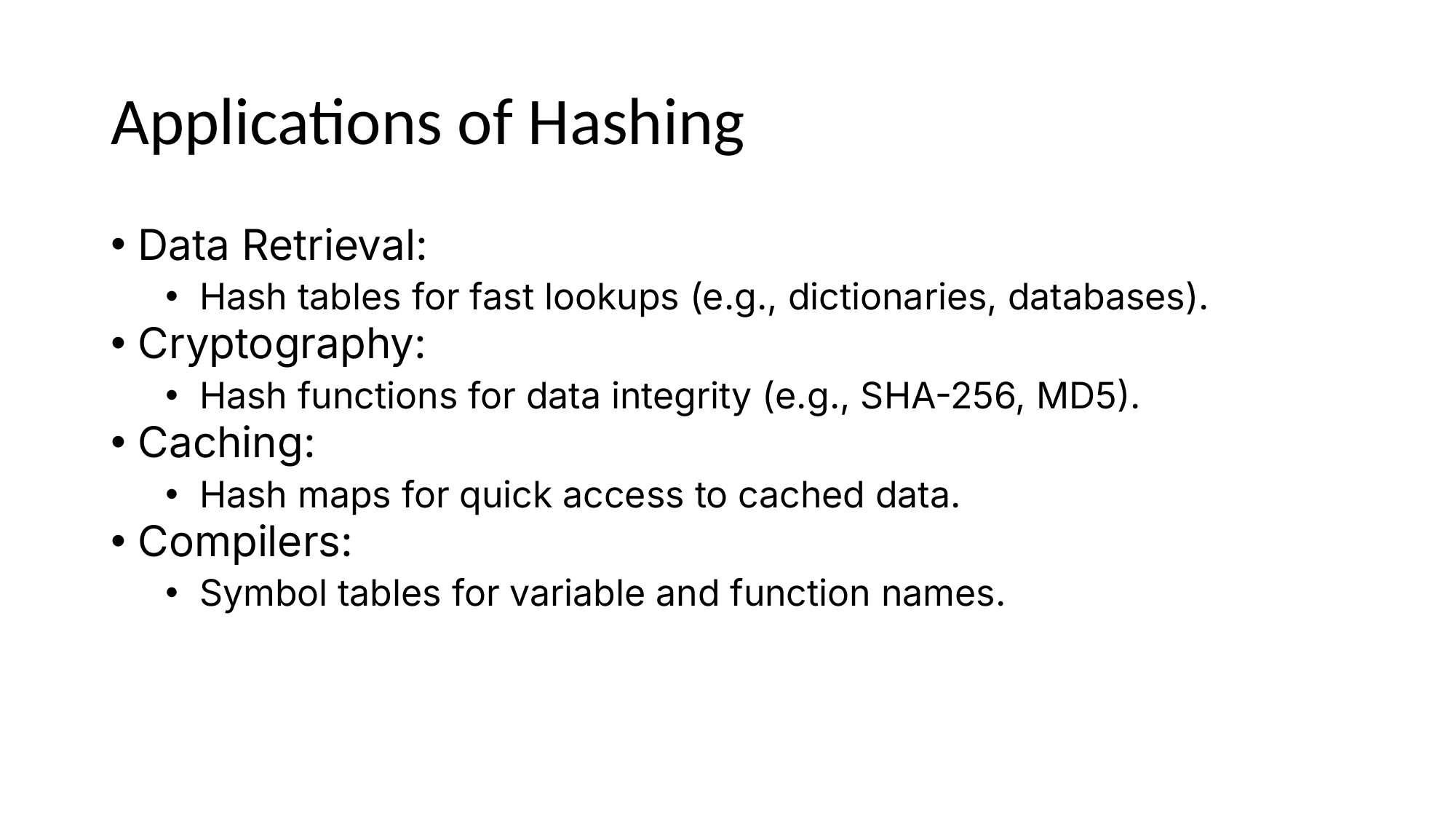

# Applications of Hashing
Data Retrieval:
Hash tables for fast lookups (e.g., dictionaries, databases).
Cryptography:
Hash functions for data integrity (e.g., SHA-256, MD5).
Caching:
Hash maps for quick access to cached data.
Compilers:
Symbol tables for variable and function names.